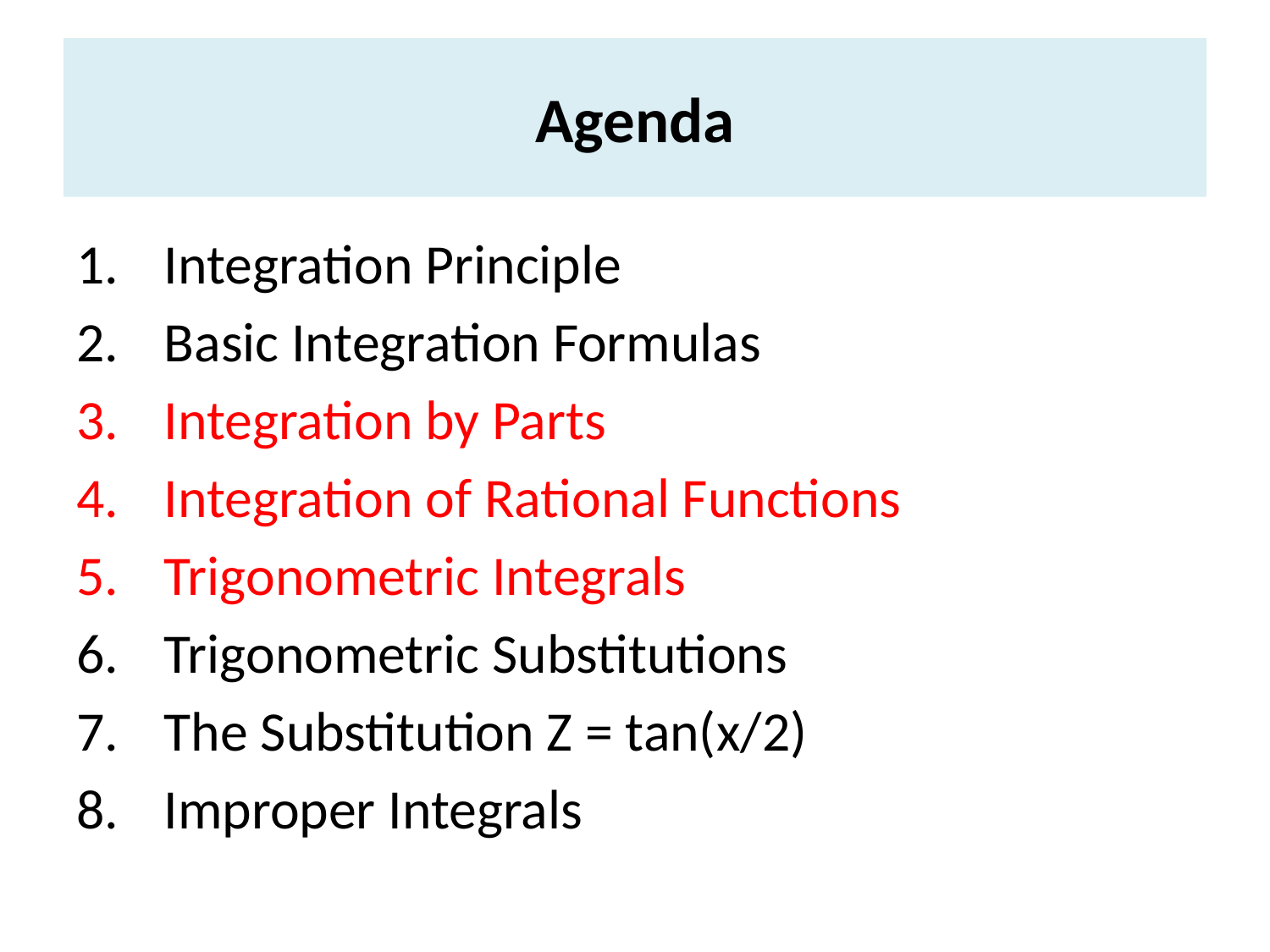

# Agenda
Integration Principle
Basic Integration Formulas
Integration by Parts
Integration of Rational Functions
Trigonometric Integrals
Trigonometric Substitutions
The Substitution Z = tan(x/2)
Improper Integrals